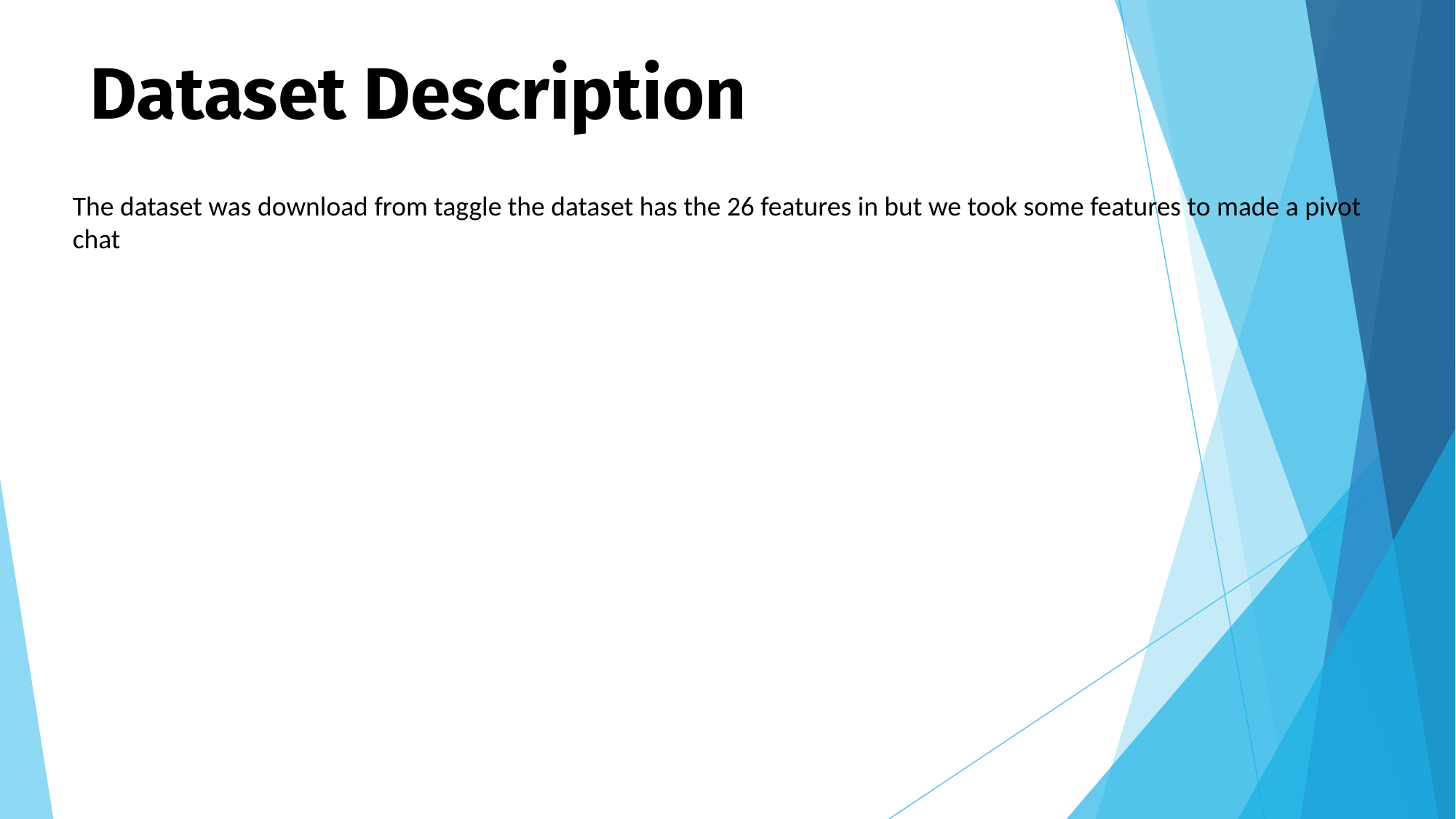

# Dataset Description
The dataset was download from taggle the dataset has the 26 features in but we took some features to made a pivot chat